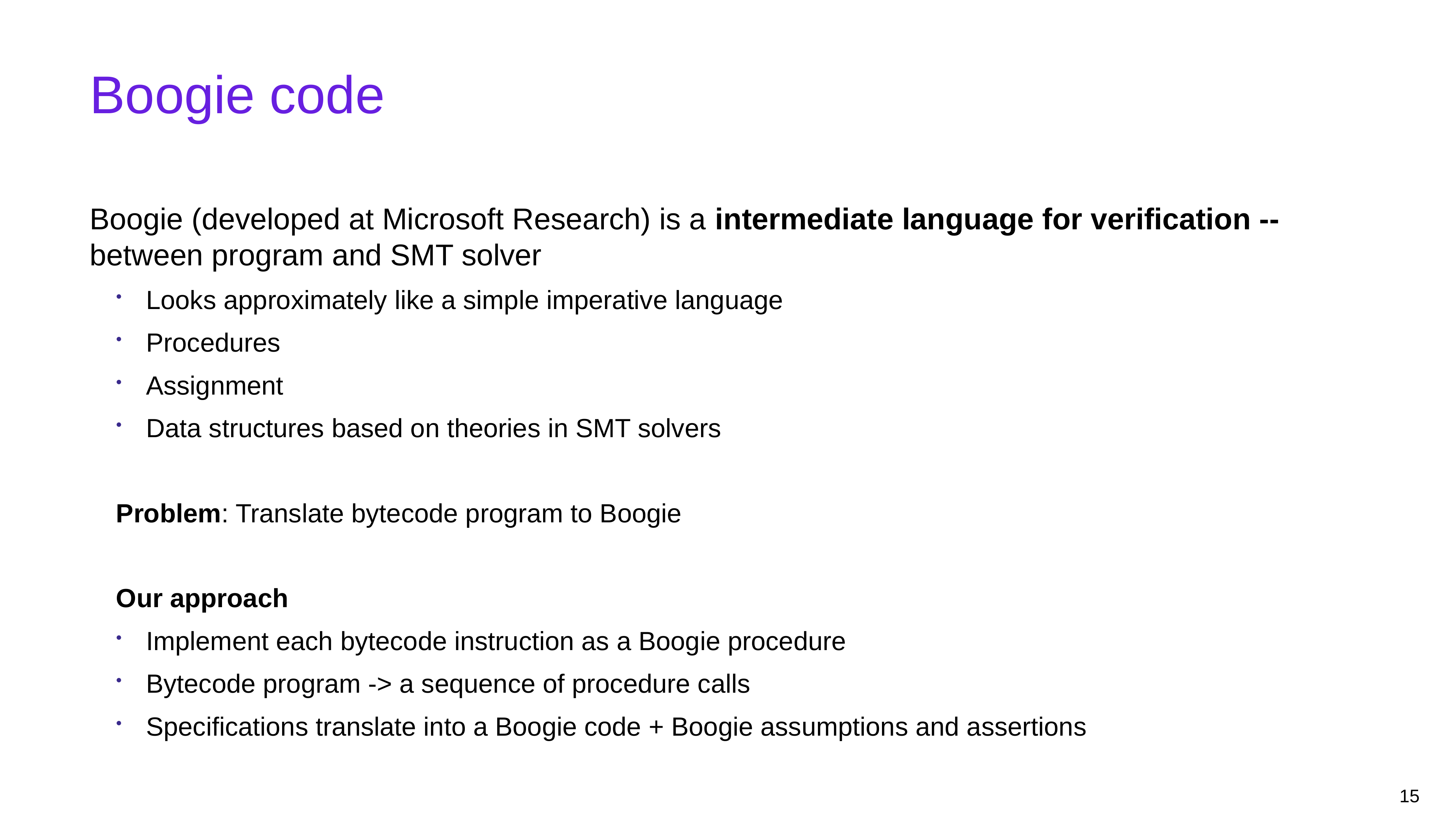

# Boogie code
Boogie (developed at Microsoft Research) is a intermediate language for verification --  between program and SMT solver
Looks approximately like a simple imperative language
Procedures
Assignment
Data structures based on theories in SMT solvers

Problem: Translate bytecode program to Boogie

Our approach
Implement each bytecode instruction as a Boogie procedure
Bytecode program -> a sequence of procedure calls
Specifications translate into a Boogie code + Boogie assumptions and assertions

15